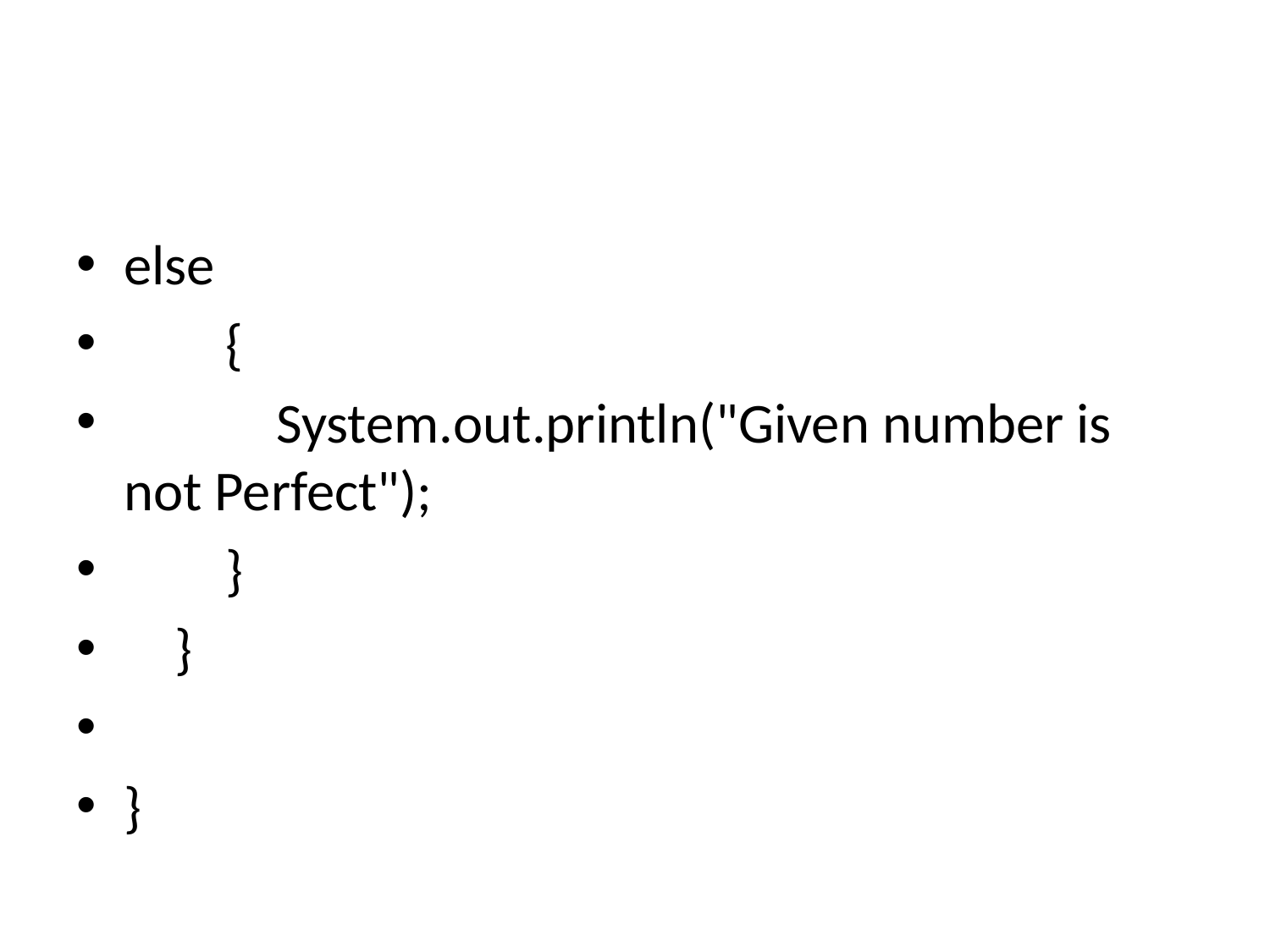

#
else
        {
            System.out.println("Given number is not Perfect");
        }
    }

}